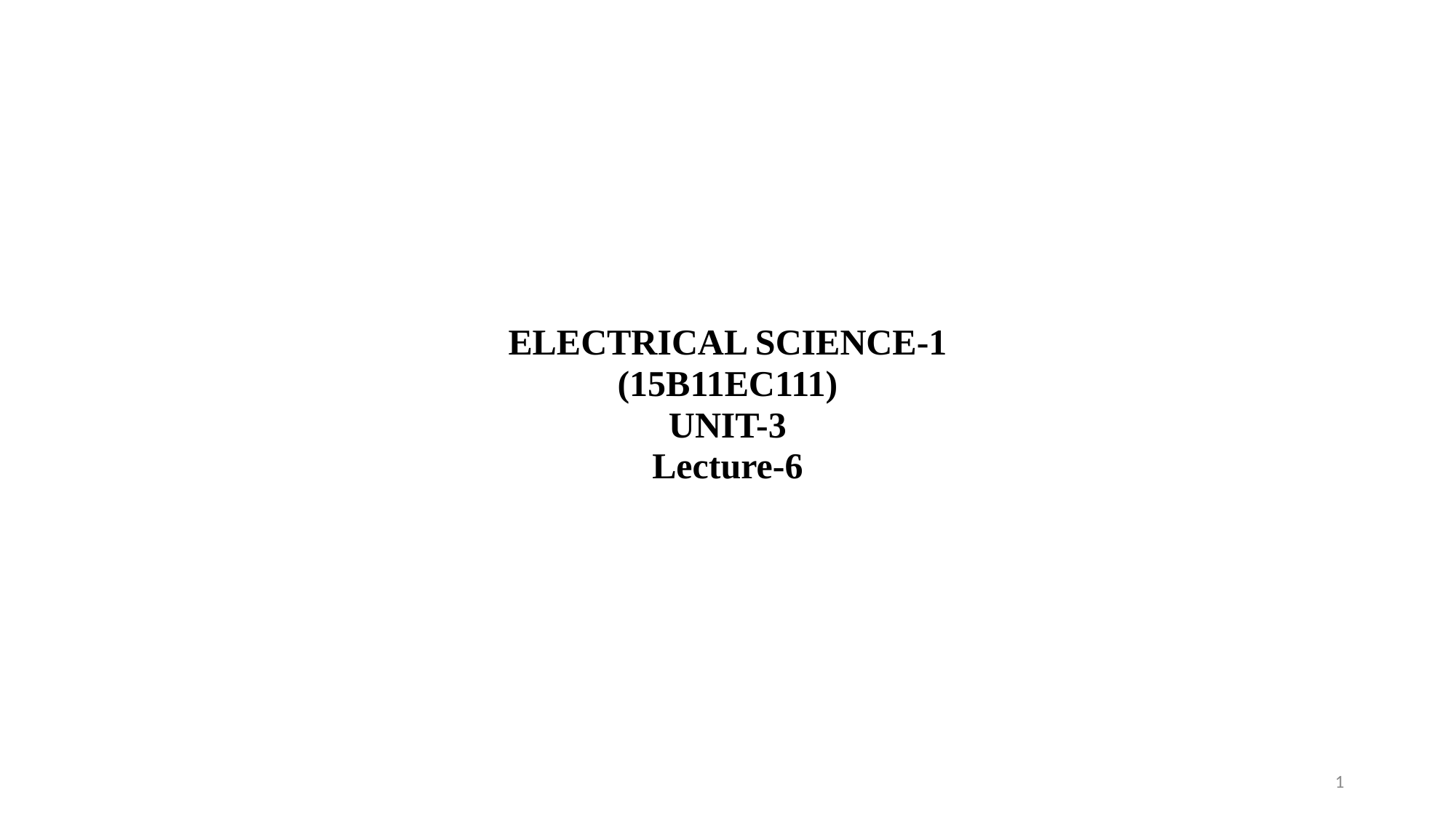

# ELECTRICAL SCIENCE-1 (15B11EC111) UNIT-3 Lecture-6
1